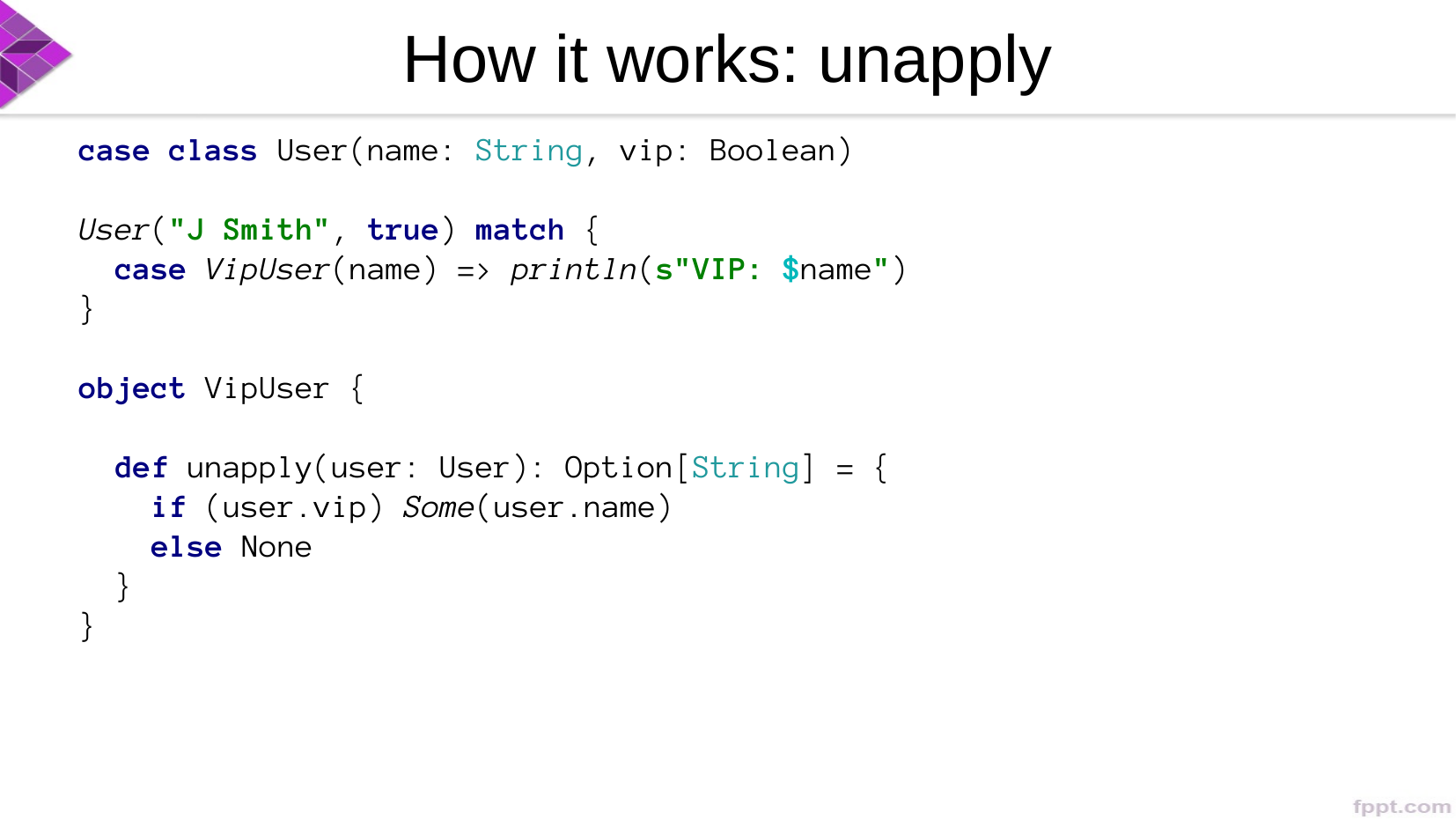

How it works: unapply
case class User(name: String, vip: Boolean)
User("J Smith", true) match {
  case VipUser(name) => println(s"VIP: $name")
}
object VipUser {
  def unapply(user: User): Option[String] = {
    if (user.vip) Some(user.name)
    else None
  }
}